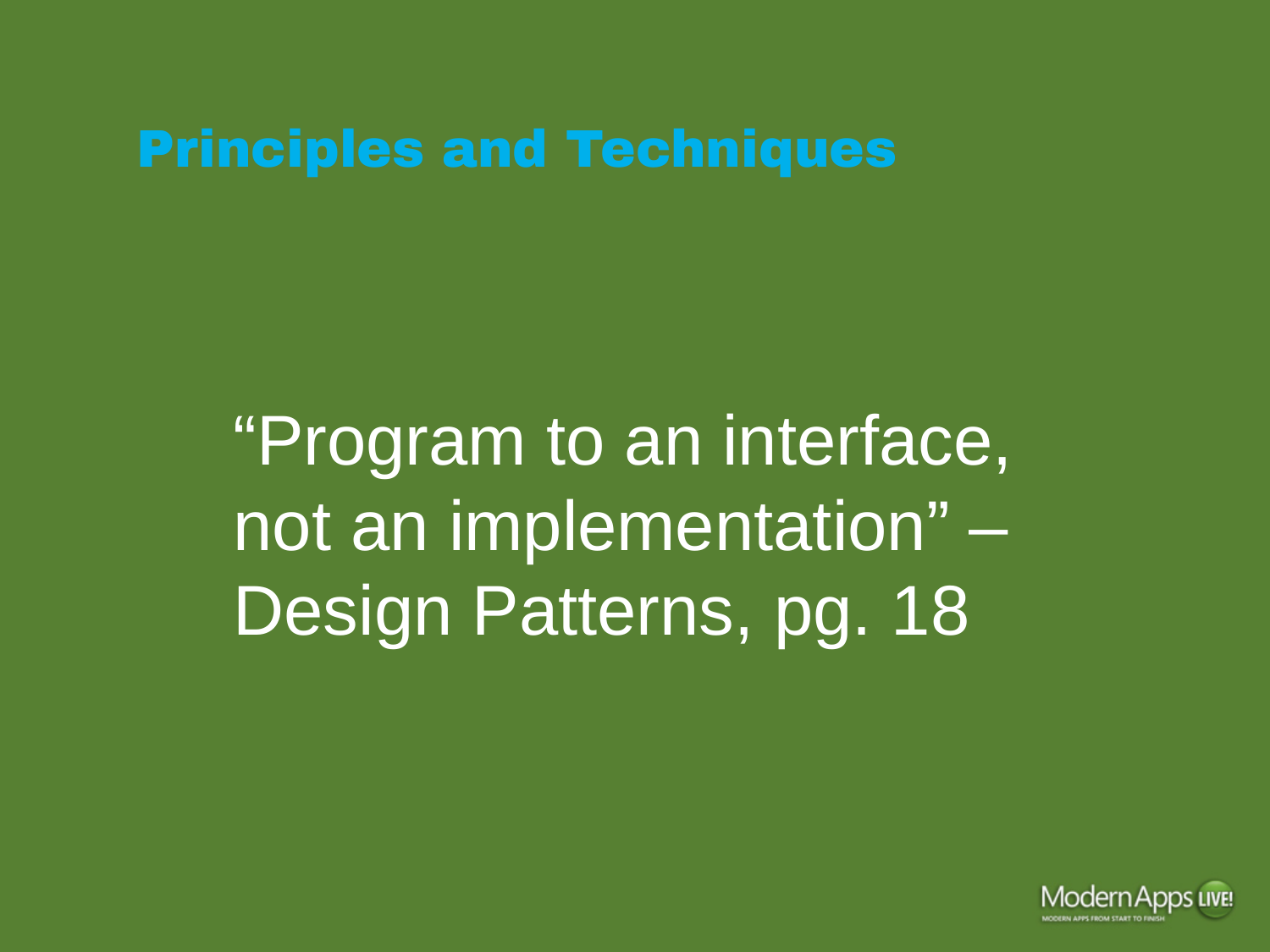

# Principles and Techniques
“Program to an interface, not an implementation” – Design Patterns, pg. 18